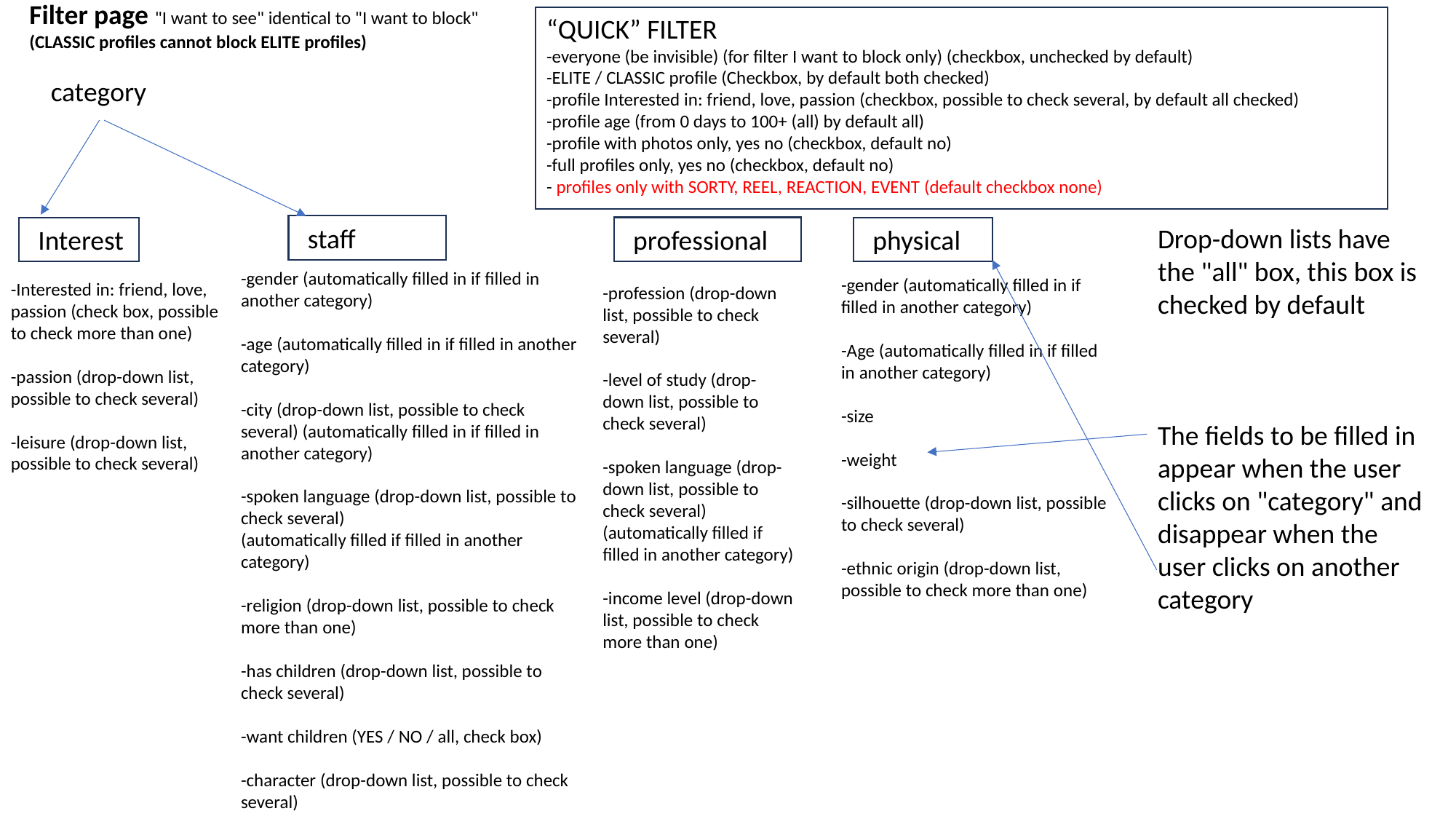

Filter page "I want to see" identical to "I want to block"
(CLASSIC profiles cannot block ELITE profiles)
“QUICK” FILTER
-everyone (be invisible) (for filter I want to block only) (checkbox, unchecked by default)
-ELITE / CLASSIC profile (Checkbox, by default both checked)
-profile Interested in: friend, love, passion (checkbox, possible to check several, by default all checked)
-profile age (from 0 days to 100+ (all) by default all)
-profile with photos only, yes no (checkbox, default no)
-full profiles only, yes no (checkbox, default no)
- profiles only with SORTY, REEL, REACTION, EVENT (default checkbox none)

category

staff
Drop-down lists have the "all" box, this box is checked by default

The fields to be filled in appear when the user clicks on "category" and disappear when the user clicks on another category

professional

Interest

physical
-gender (automatically filled in if filled in another category)

-age (automatically filled in if filled in another category)

-city (drop-down list, possible to check several) (automatically filled in if filled in another category)

-spoken language (drop-down list, possible to check several)
(automatically filled if filled in another category)

-religion (drop-down list, possible to check more than one)

-has children (drop-down list, possible to check several)

-want children (YES / NO / all, check box)

-character (drop-down list, possible to check several)

-gender (automatically filled in if filled in another category)

-Age (automatically filled in if filled in another category)

-size

-weight

-silhouette (drop-down list, possible to check several)

-ethnic origin (drop-down list, possible to check more than one)

-Interested in: friend, love, passion (check box, possible to check more than one)

-passion (drop-down list, possible to check several)

-leisure (drop-down list, possible to check several)

-profession (drop-down list, possible to check several)

-level of study (drop-down list, possible to check several)

-spoken language (drop-down list, possible to check several)
(automatically filled if filled in another category)

-income level (drop-down list, possible to check more than one)